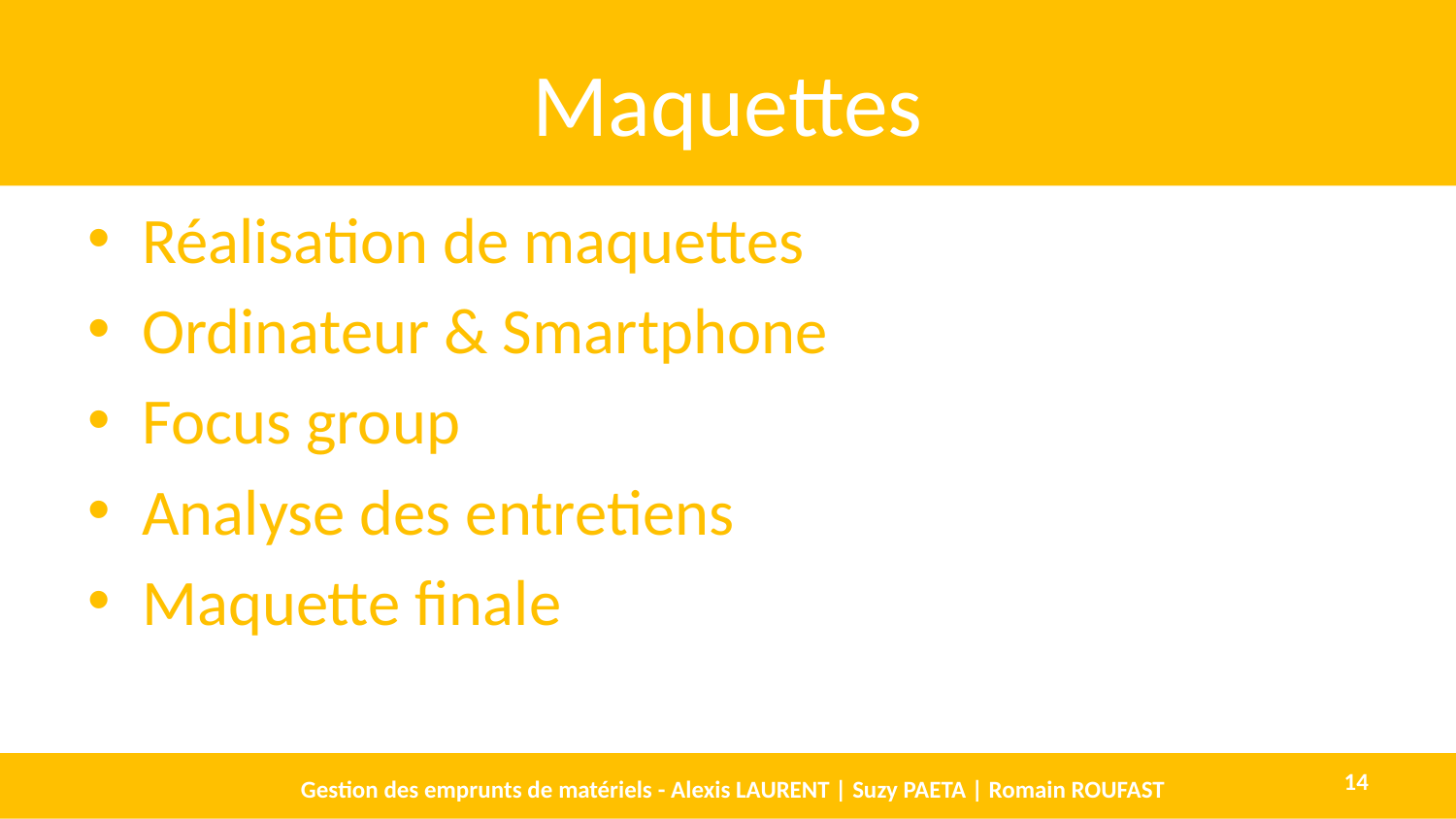

# Maquettes
Réalisation de maquettes
Ordinateur & Smartphone
Focus group
Analyse des entretiens
Maquette finale

Gestion des emprunts de matériels - Alexis LAURENT | Suzy PAETA | Romain ROUFAST
14